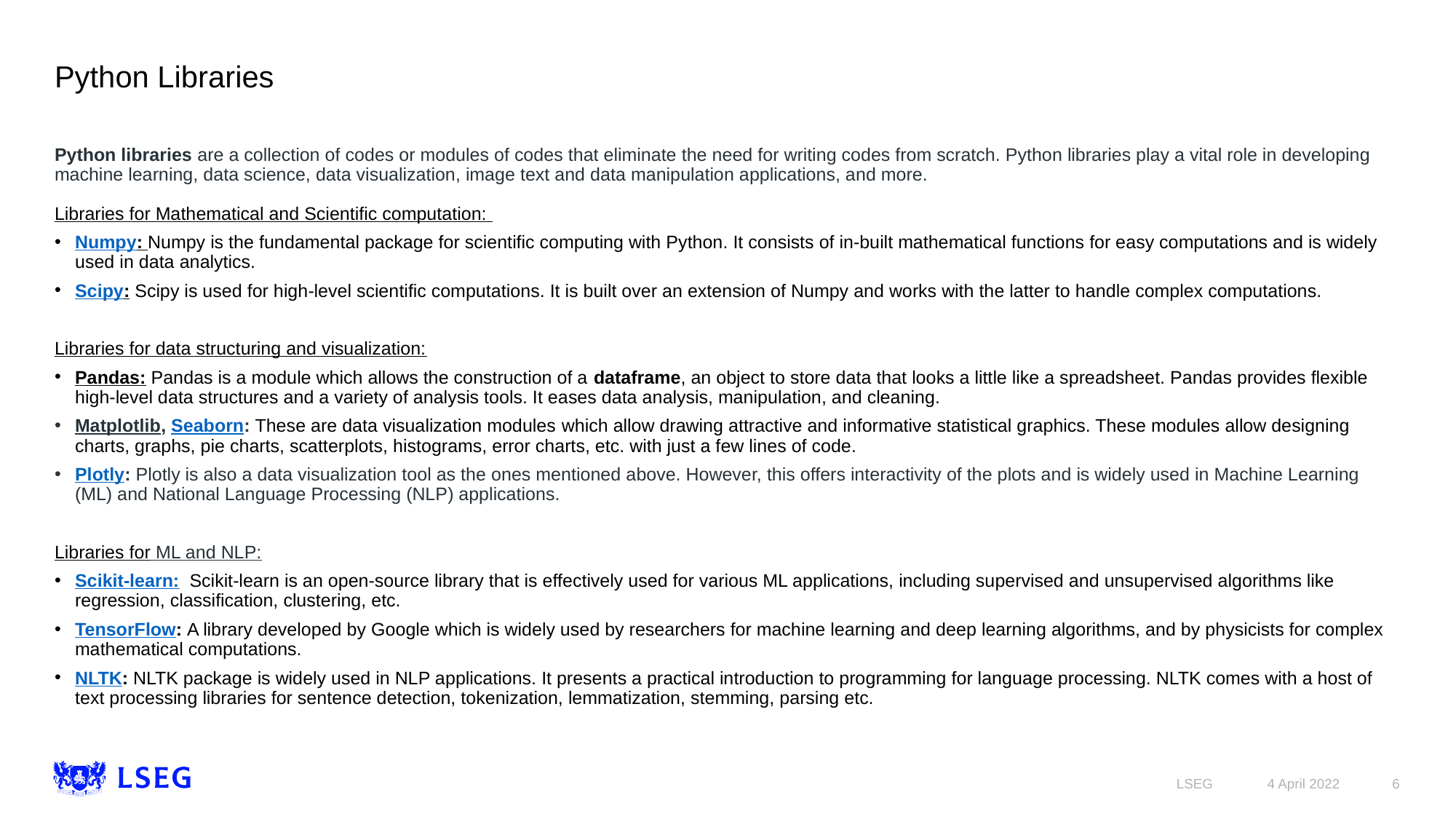

# Python Libraries
Python libraries are a collection of codes or modules of codes that eliminate the need for writing codes from scratch. Python libraries play a vital role in developing machine learning, data science, data visualization, image text and data manipulation applications, and more.
Libraries for Mathematical and Scientific computation:
Numpy: Numpy is the fundamental package for scientific computing with Python. It consists of in-built mathematical functions for easy computations and is widely used in data analytics.
Scipy: Scipy is used for high-level scientific computations. It is built over an extension of Numpy and works with the latter to handle complex computations.

Libraries for data structuring and visualization:
Pandas: Pandas is a module which allows the construction of a dataframe, an object to store data that looks a little like a spreadsheet. Pandas provides flexible high-level data structures and a variety of analysis tools. It eases data analysis, manipulation, and cleaning.
Matplotlib, Seaborn: These are data visualization modules which allow drawing attractive and informative statistical graphics. These modules allow designing charts, graphs, pie charts, scatterplots, histograms, error charts, etc. with just a few lines of code.
Plotly: Plotly is also a data visualization tool as the ones mentioned above. However, this offers interactivity of the plots and is widely used in Machine Learning (ML) and National Language Processing (NLP) applications.

Libraries for ML and NLP:
Scikit-learn:  Scikit-learn is an open-source library that is effectively used for various ML applications, including supervised and unsupervised algorithms like regression, classification, clustering, etc.
TensorFlow: A library developed by Google which is widely used by researchers for machine learning and deep learning algorithms, and by physicists for complex mathematical computations.
NLTK: NLTK package is widely used in NLP applications. It presents a practical introduction to programming for language processing. NLTK comes with a host of text processing libraries for sentence detection, tokenization, lemmatization, stemming, parsing etc.
LSEG
4 April 2022
6